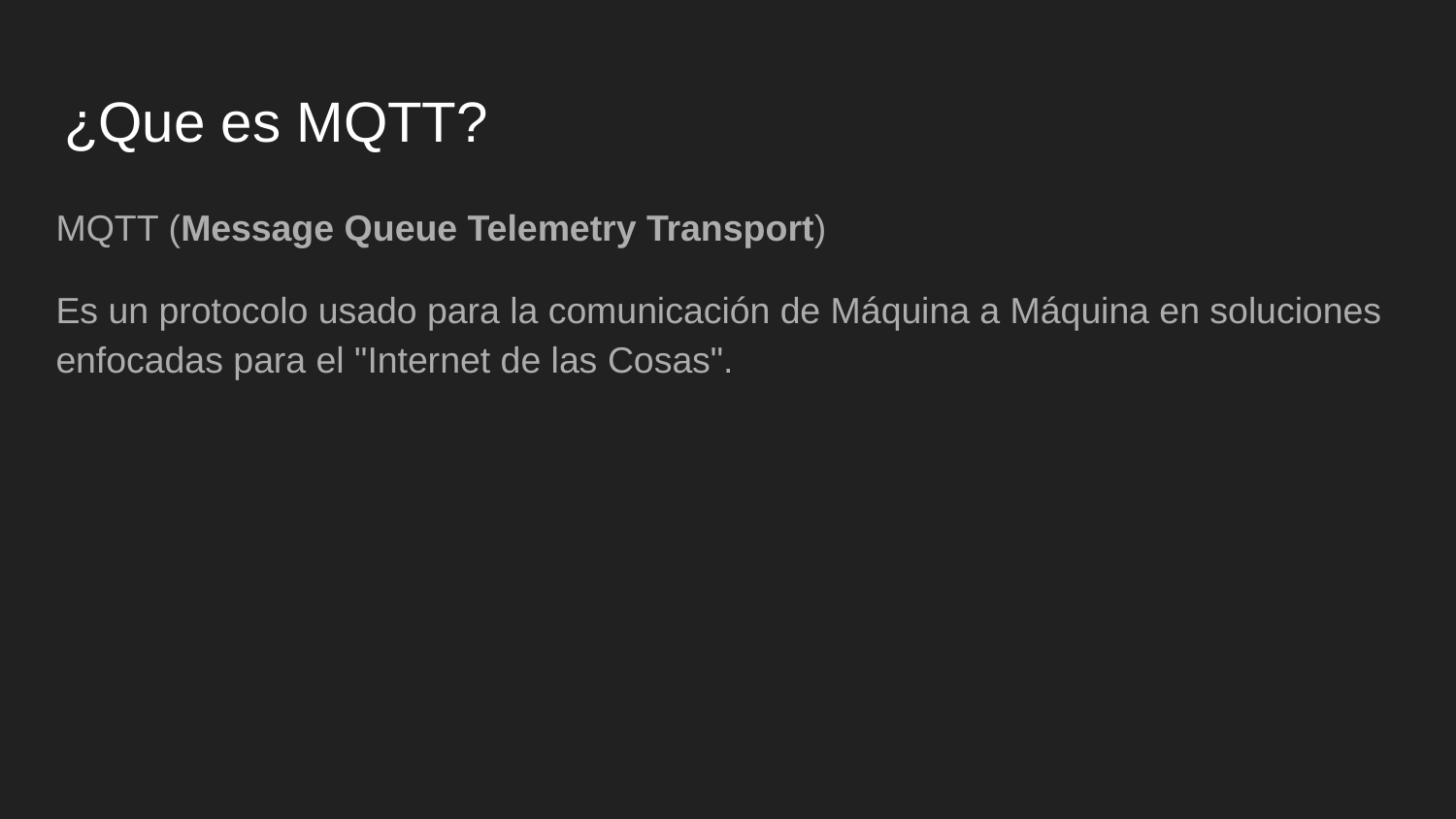

# ¿Que es MQTT?
MQTT (Message Queue Telemetry Transport)
Es un protocolo usado para la comunicación de Máquina a Máquina en soluciones enfocadas para el "Internet de las Cosas".